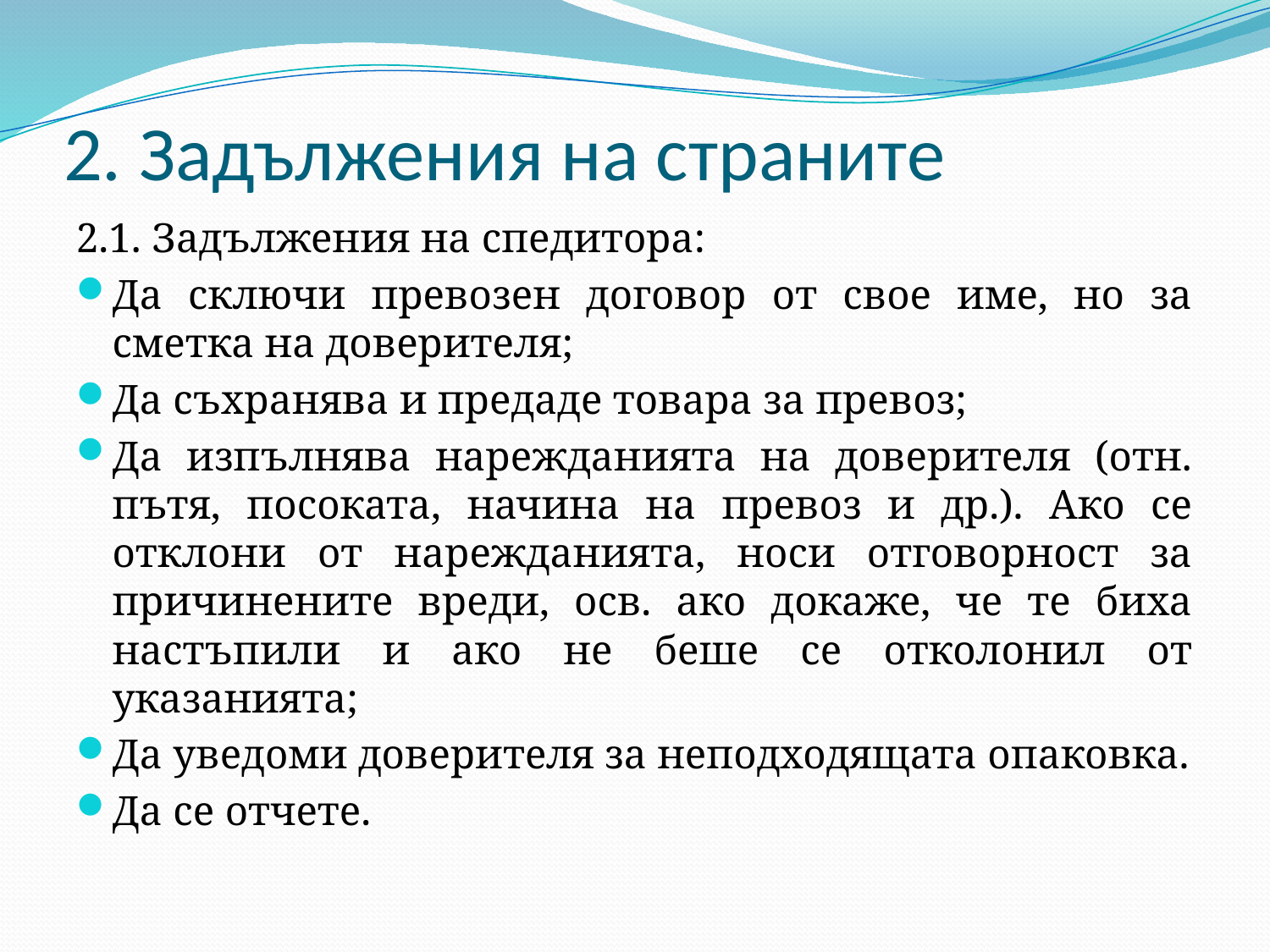

# 2. Задължения на страните
2.1. Задължения на спедитора:
Да сключи превозен договор от свое име, но за сметка на доверителя;
Да съхранява и предаде товара за превоз;
Да изпълнява нарежданията на доверителя (отн. пътя, посоката, начина на превоз и др.). Ако се отклони от нарежданията, носи отговорност за причинените вреди, осв. ако докаже, че те биха настъпили и ако не беше се отколонил от указанията;
Да уведоми доверителя за неподходящата опаковка.
Да се отчете.